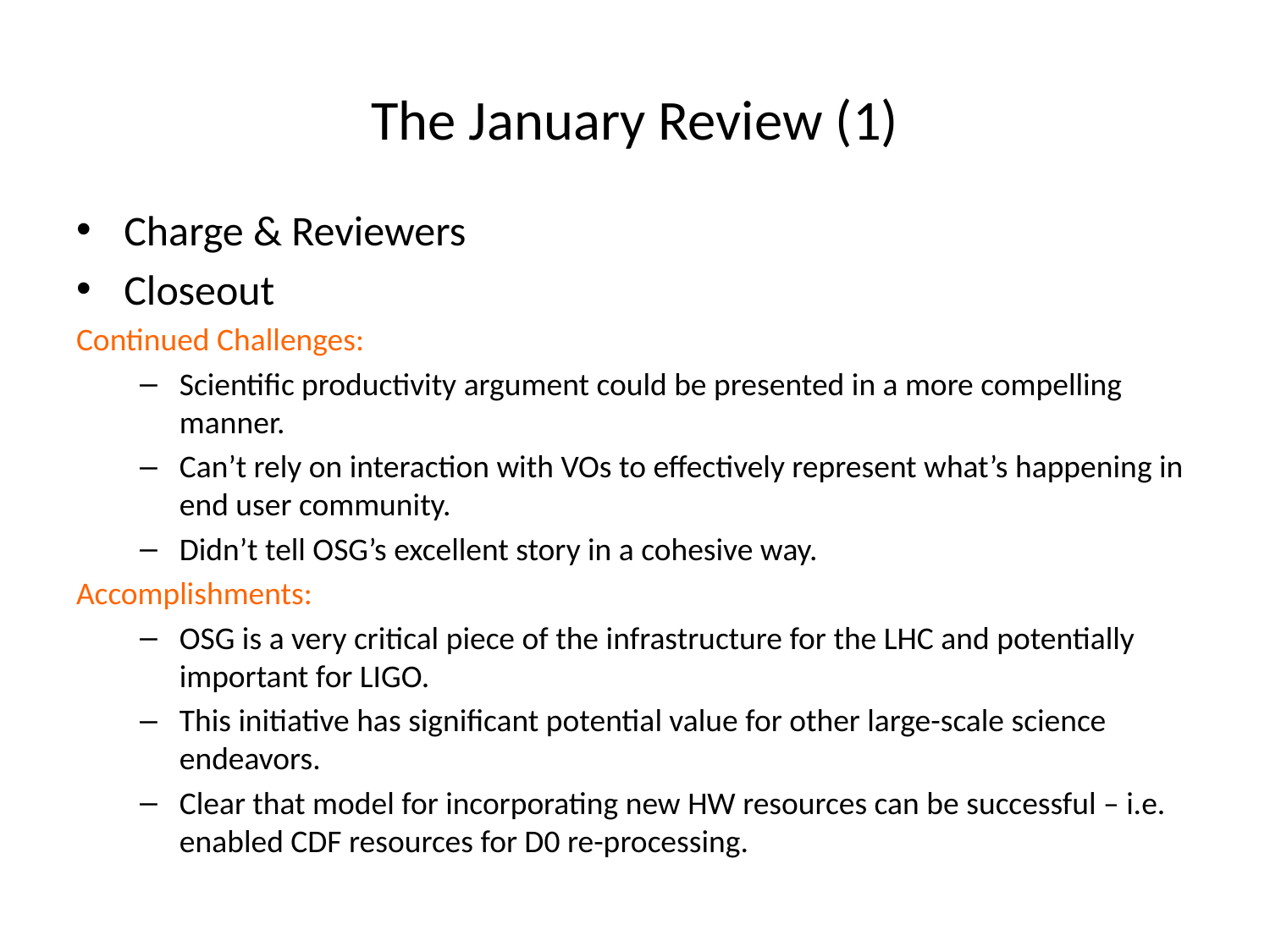

# The January Review (1)
Charge & Reviewers
Closeout
Continued Challenges:
Scientific productivity argument could be presented in a more compelling manner.
Can’t rely on interaction with VOs to effectively represent what’s happening in end user community.
Didn’t tell OSG’s excellent story in a cohesive way.
Accomplishments:
OSG is a very critical piece of the infrastructure for the LHC and potentially important for LIGO.
This initiative has significant potential value for other large-scale science endeavors.
Clear that model for incorporating new HW resources can be successful – i.e. enabled CDF resources for D0 re-processing.